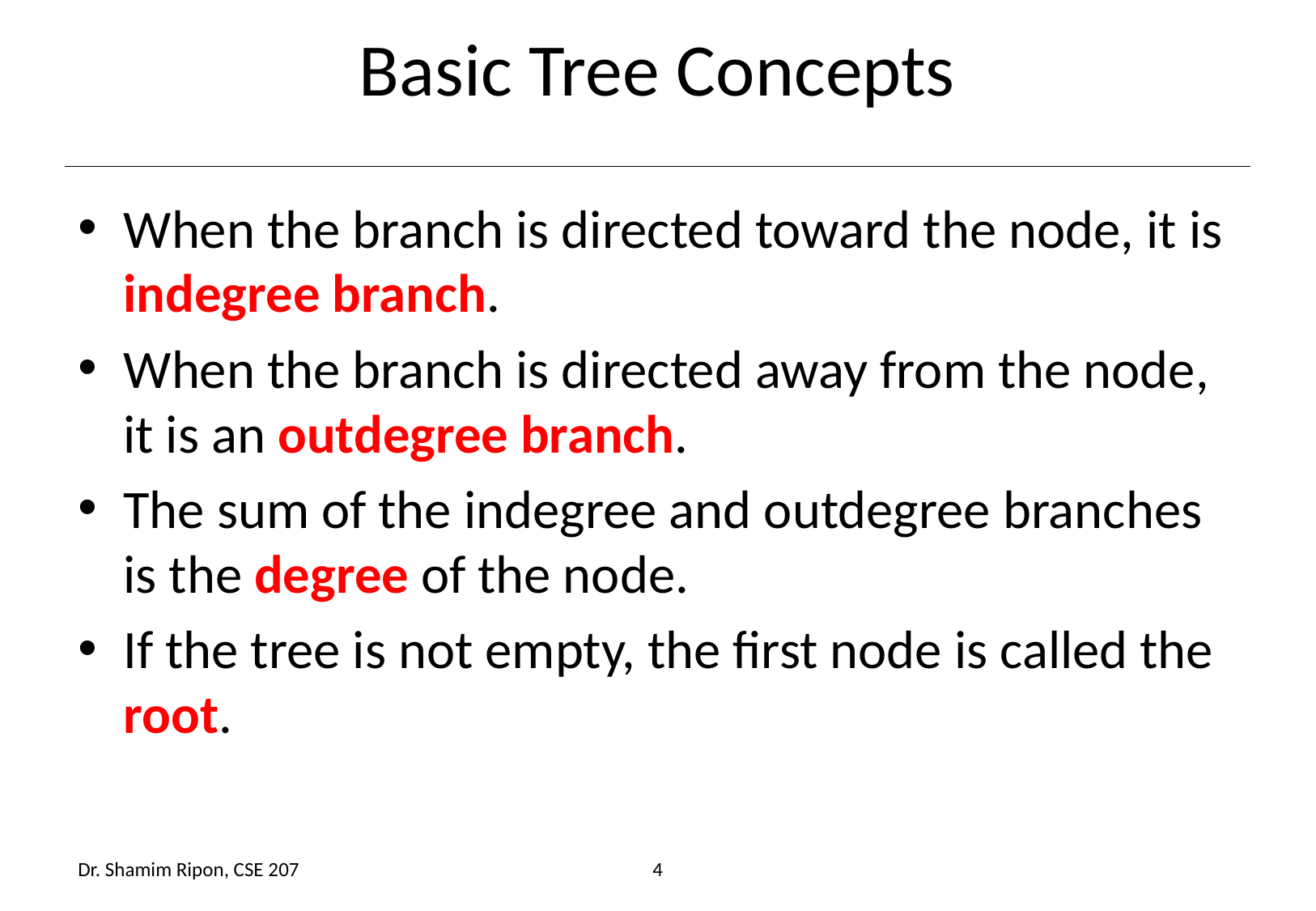

# Basic Tree Concepts
When the branch is directed toward the node, it is indegree branch.
When the branch is directed away from the node, it is an outdegree branch.
The sum of the indegree and outdegree branches is the degree of the node.
If the tree is not empty, the first node is called the root.

Dr. Shamim Ripon, CSE 207
4